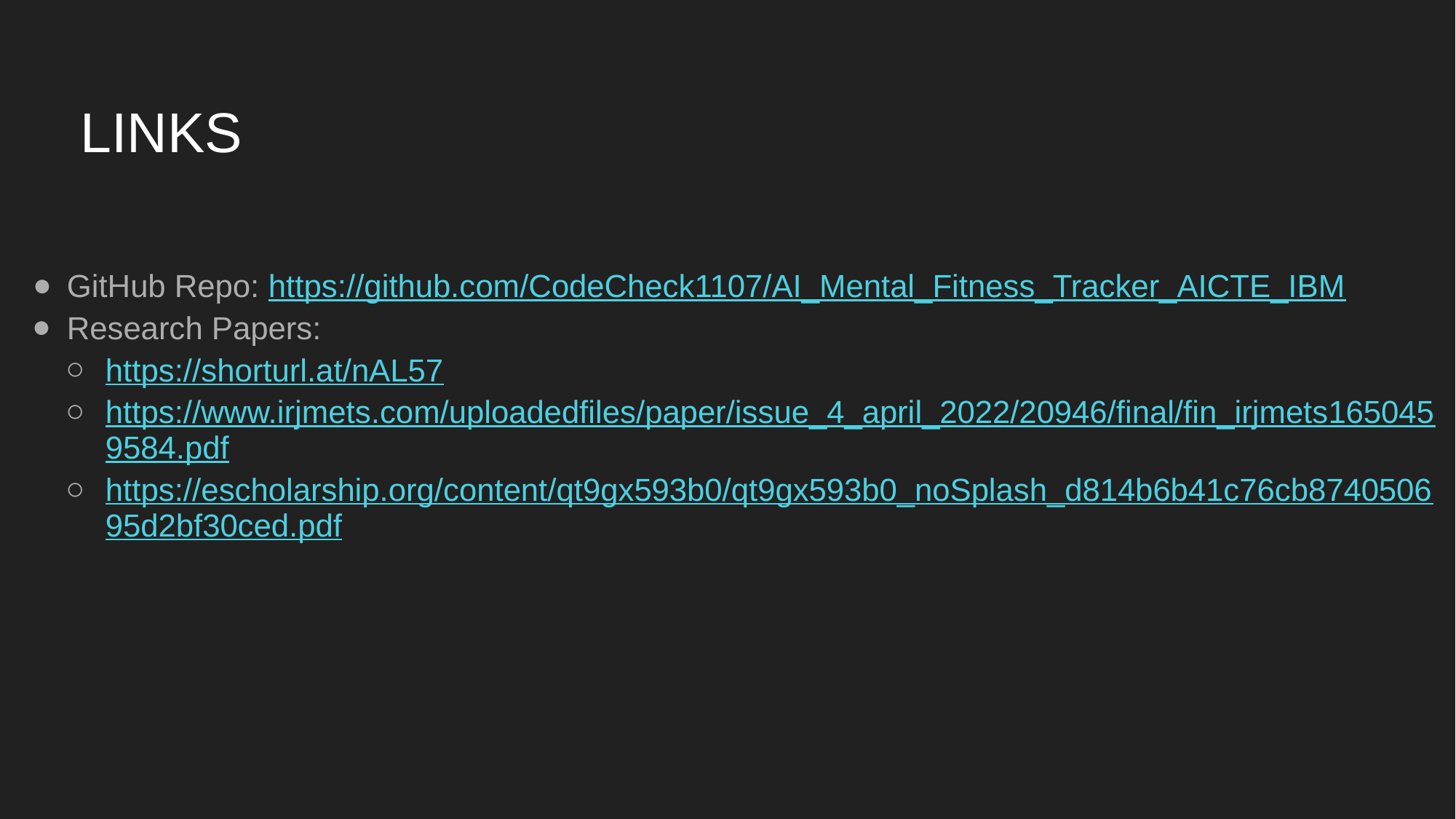

GitHub Repo: https://github.com/CodeCheck1107/AI_Mental_Fitness_Tracker_AICTE_IBM
Research Papers:
https://shorturl.at/nAL57
https://www.irjmets.com/uploadedfiles/paper/issue_4_april_2022/20946/final/fin_irjmets1650459584.pdf
https://escholarship.org/content/qt9gx593b0/qt9gx593b0_noSplash_d814b6b41c76cb874050695d2bf30ced.pdf
# LINKS